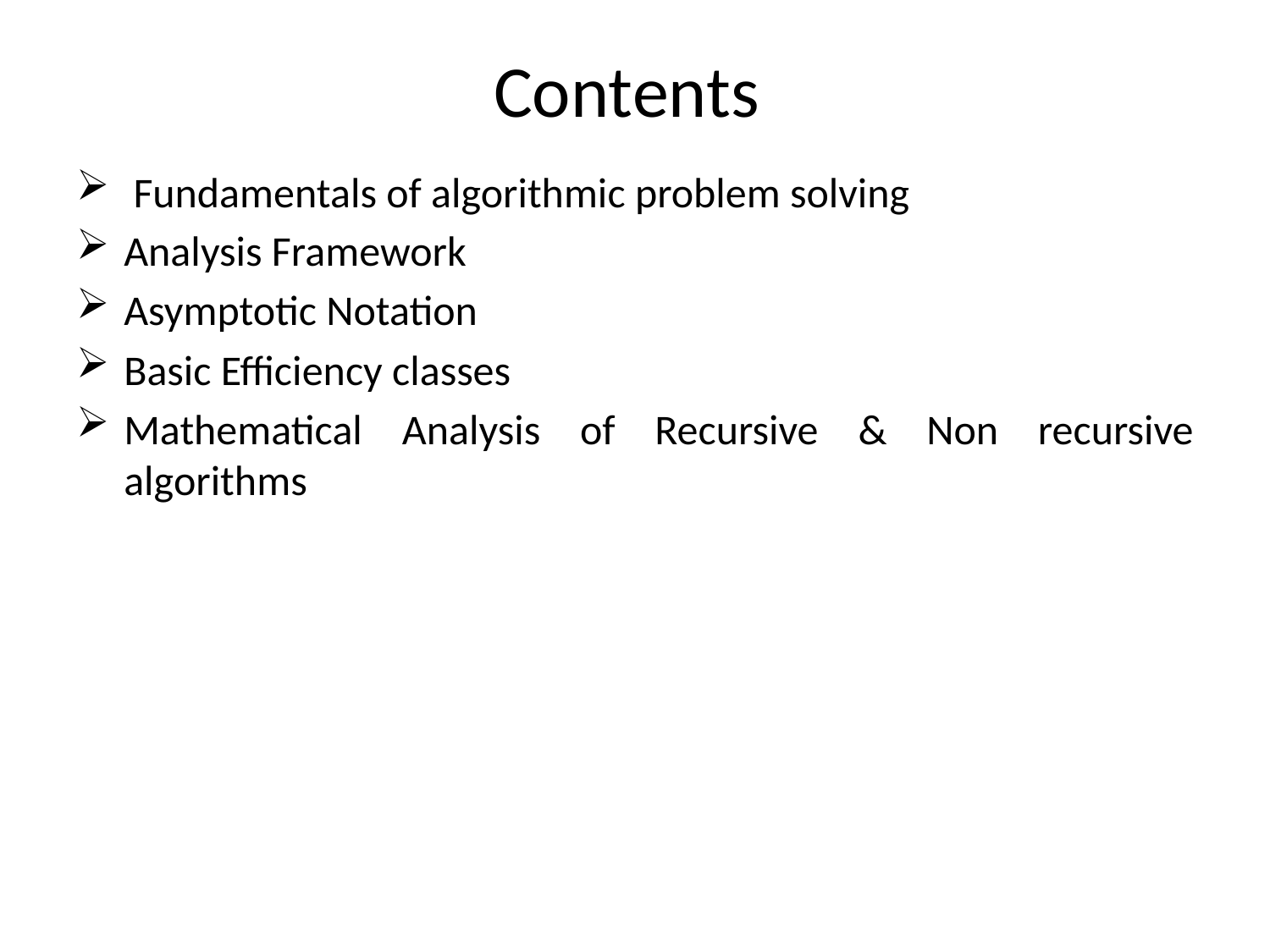

# Contents
 Fundamentals of algorithmic problem solving
Analysis Framework
Asymptotic Notation
Basic Efficiency classes
Mathematical Analysis of Recursive & Non recursive algorithms